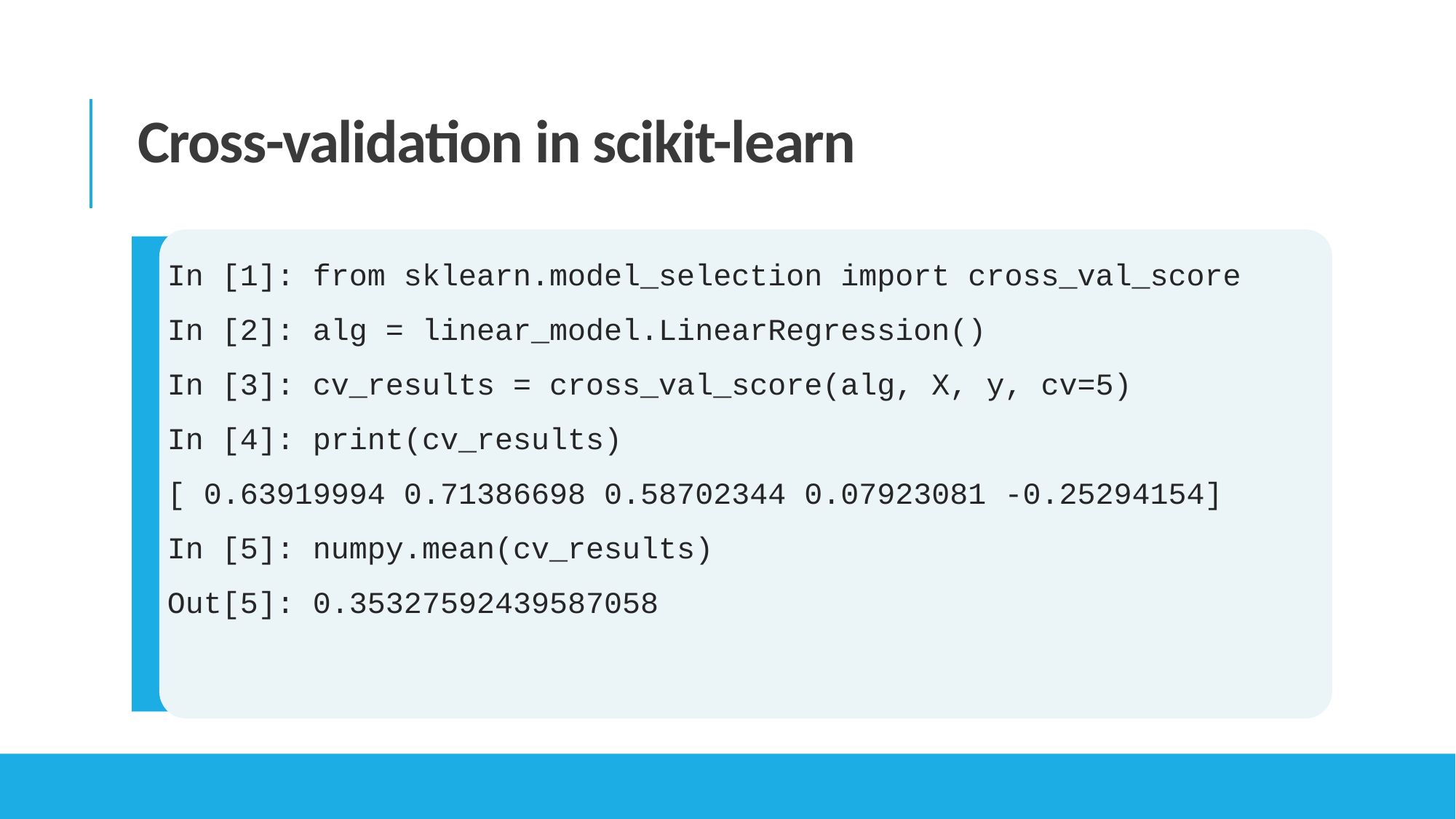

Cross-validation in scikit-learn
In [1]: from sklearn.model_selection import cross_val_score
In [2]: alg = linear_model.LinearRegression()
In [3]: cv_results = cross_val_score(alg, X, y, cv=5)
In [4]: print(cv_results)
[ 0.63919994 0.71386698 0.58702344 0.07923081 -0.25294154]
In [5]: numpy.mean(cv_results)
Out[5]: 0.35327592439587058